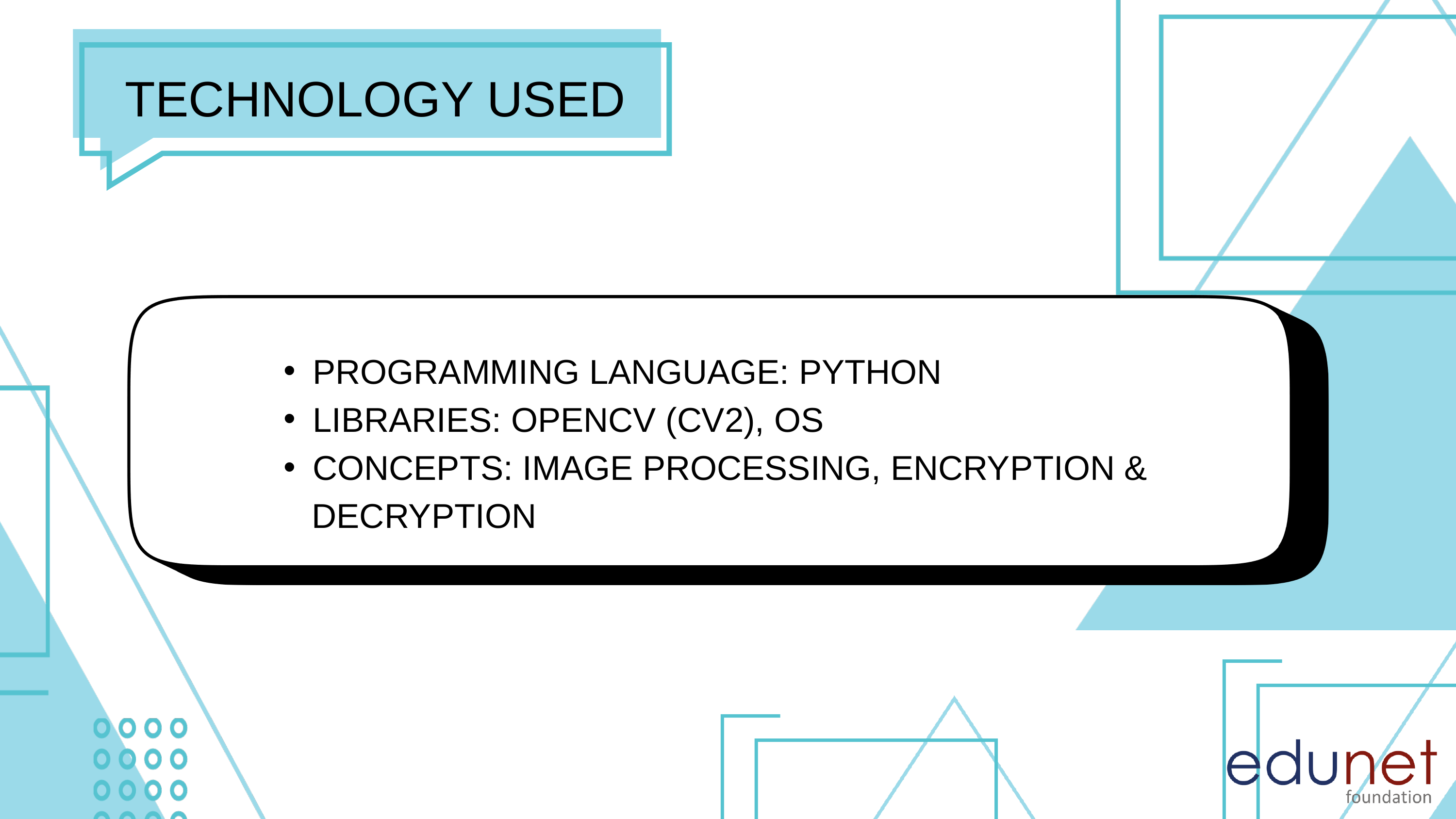

TECHNOLOGY USED

PROGRAMMING LANGUAGE: PYTHON
LIBRARIES: OPENCV (CV2), OS
CONCEPTS: IMAGE PROCESSING, ENCRYPTION &
      DECRYPTION